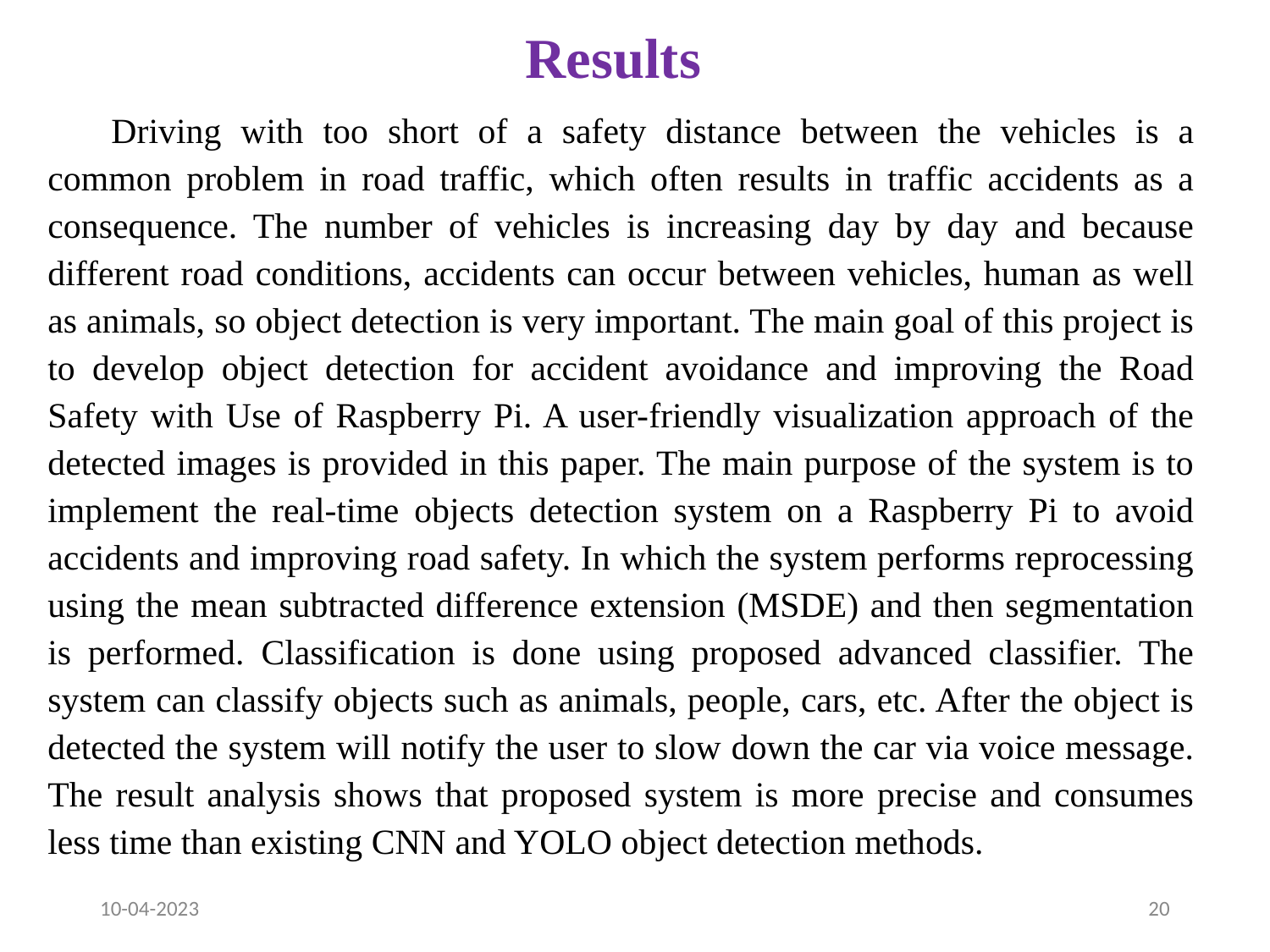

# Results
Driving with too short of a safety distance between the vehicles is a common problem in road traffic, which often results in traffic accidents as a consequence. The number of vehicles is increasing day by day and because different road conditions, accidents can occur between vehicles, human as well as animals, so object detection is very important. The main goal of this project is to develop object detection for accident avoidance and improving the Road Safety with Use of Raspberry Pi. A user-friendly visualization approach of the detected images is provided in this paper. The main purpose of the system is to implement the real-time objects detection system on a Raspberry Pi to avoid accidents and improving road safety. In which the system performs reprocessing using the mean subtracted difference extension (MSDE) and then segmentation is performed. Classification is done using proposed advanced classifier. The system can classify objects such as animals, people, cars, etc. After the object is detected the system will notify the user to slow down the car via voice message. The result analysis shows that proposed system is more precise and consumes less time than existing CNN and YOLO object detection methods.

10-04-2023
20